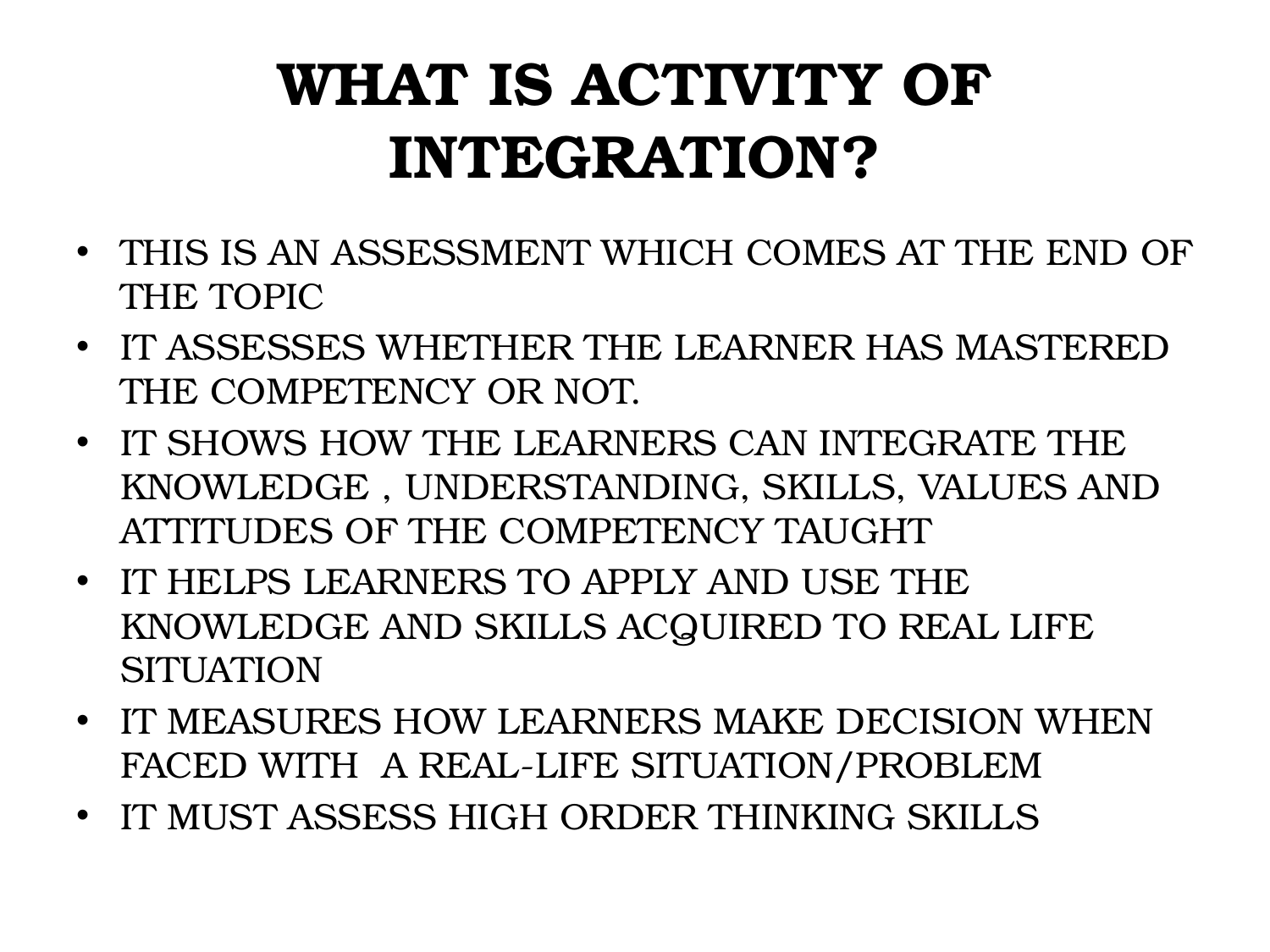

# WHAT IS ACTIVITY OF INTEGRATION?
THIS IS AN ASSESSMENT WHICH COMES AT THE END OF THE TOPIC
IT ASSESSES WHETHER THE LEARNER HAS MASTERED THE COMPETENCY OR NOT.
IT SHOWS HOW THE LEARNERS CAN INTEGRATE THE KNOWLEDGE , UNDERSTANDING, SKILLS, VALUES AND ATTITUDES OF THE COMPETENCY TAUGHT
IT HELPS LEARNERS TO APPLY AND USE THE KNOWLEDGE AND SKILLS ACQUIRED TO REAL LIFE SITUATION
IT MEASURES HOW LEARNERS MAKE DECISION WHEN FACED WITH  A REAL-LIFE SITUATION/PROBLEM
IT MUST ASSESS HIGH ORDER THINKING SKILLS